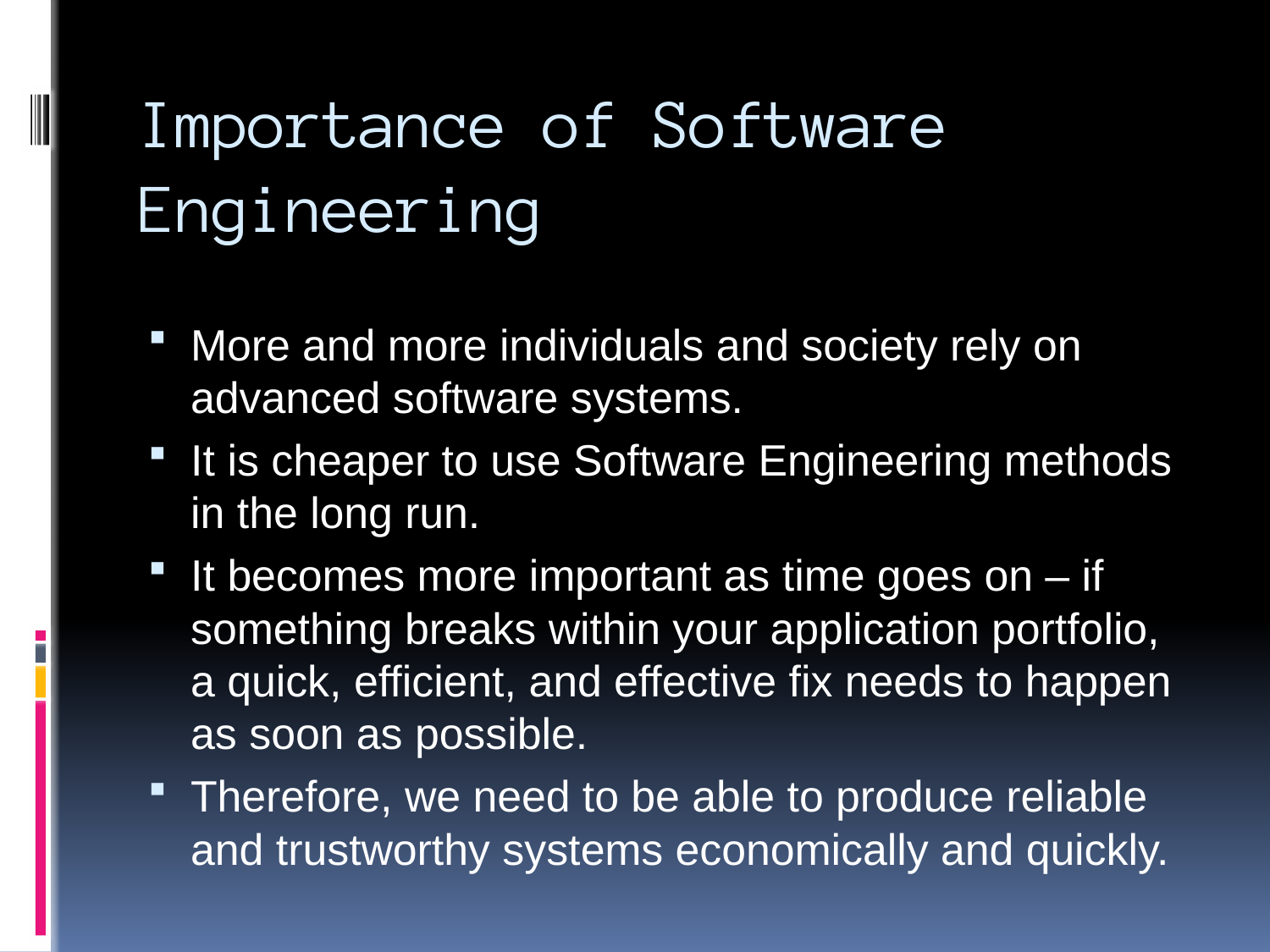

# Importance of Software Engineering

More and more individuals and society rely on advanced software systems.
It is cheaper to use Software Engineering methods in the long run.
It becomes more important as time goes on – if something breaks within your application portfolio, a quick, efficient, and effective fix needs to happen as soon as possible.
Therefore, we need to be able to produce reliable and trustworthy systems economically and quickly.